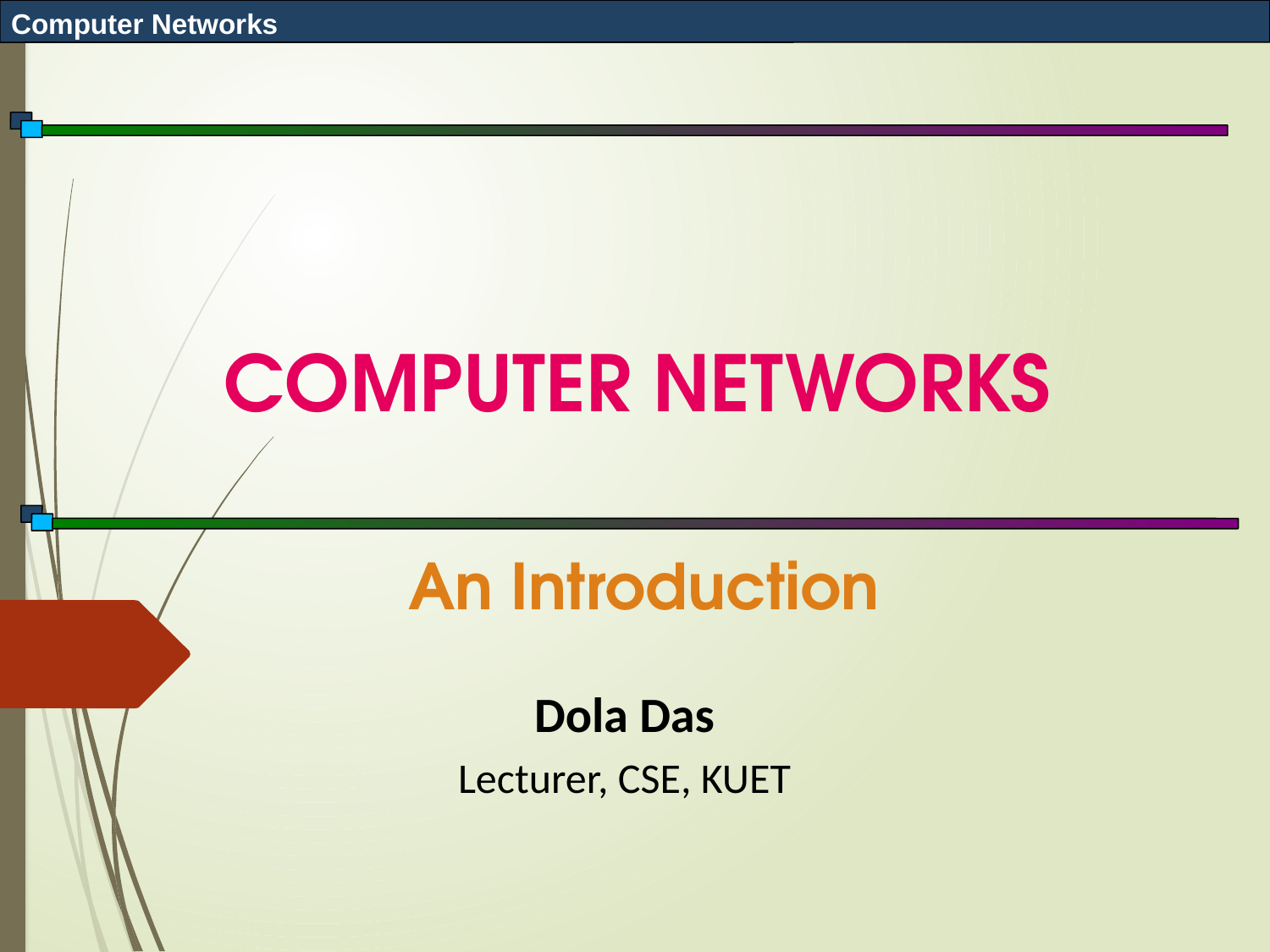

# COMPUTER NETWORKS
 An Introduction
Dola Das
Lecturer, CSE, KUET